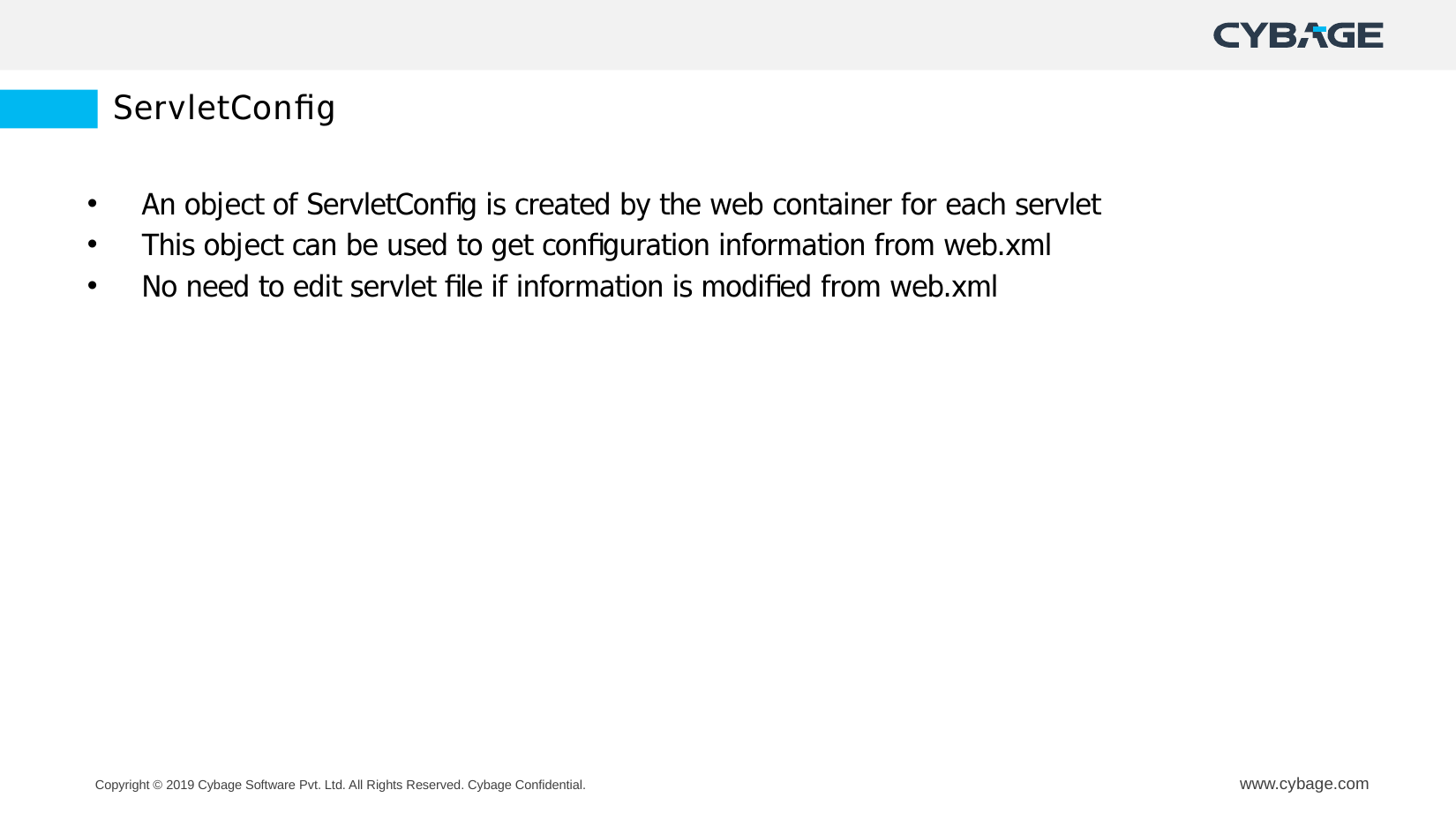

# ServletConfig
An object of ServletConfig is created by the web container for each servlet
This object can be used to get configuration information from web.xml
No need to edit servlet file if information is modified from web.xml